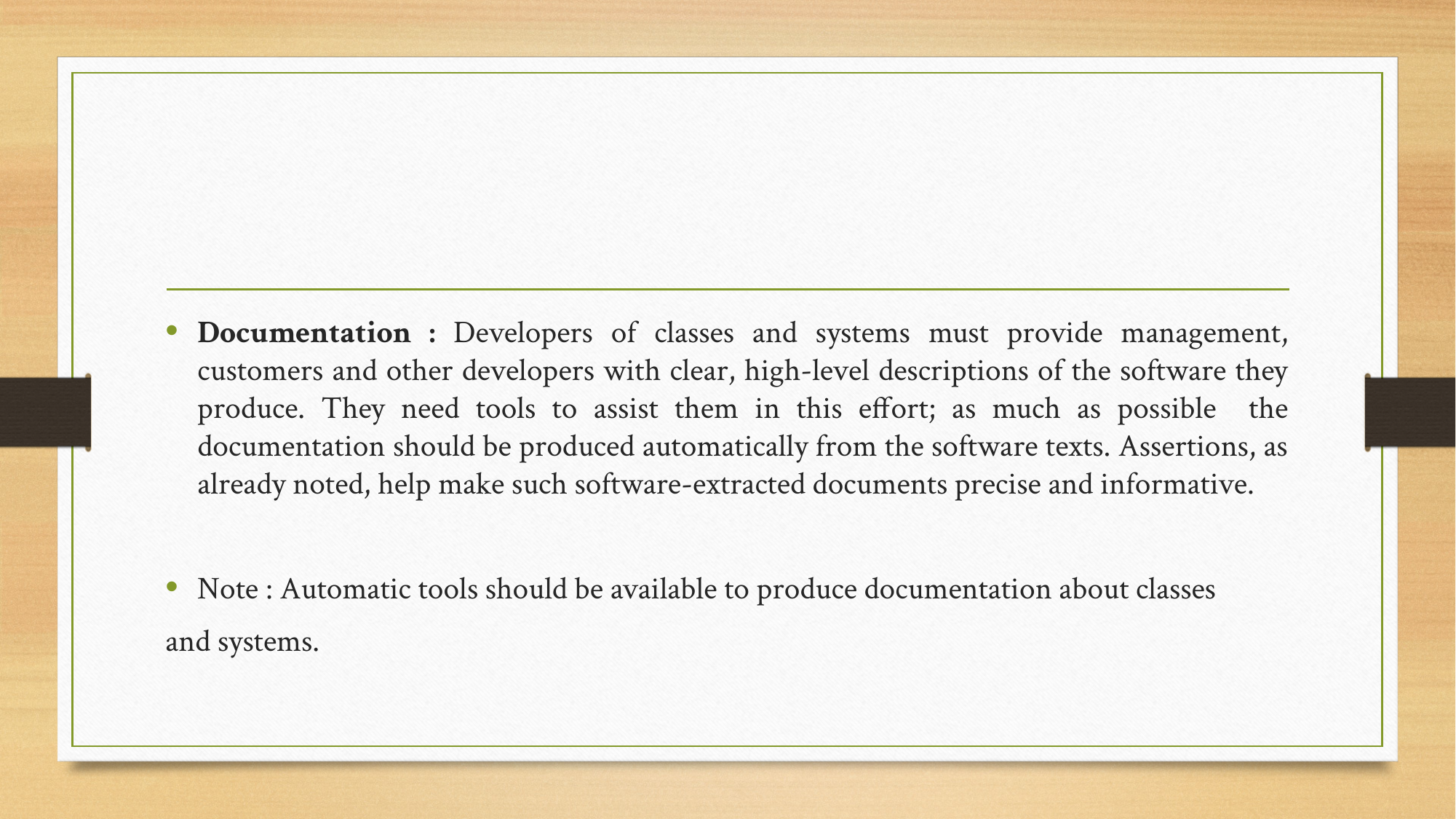

#
Documentation : Developers of classes and systems must provide management, customers and other developers with clear, high-level descriptions of the software they produce. They need tools to assist them in this effort; as much as possible  the documentation should be produced automatically from the software texts. Assertions, as already noted, help make such software-extracted documents precise and informative.

Note : Automatic tools should be available to produce documentation about classes
and systems.